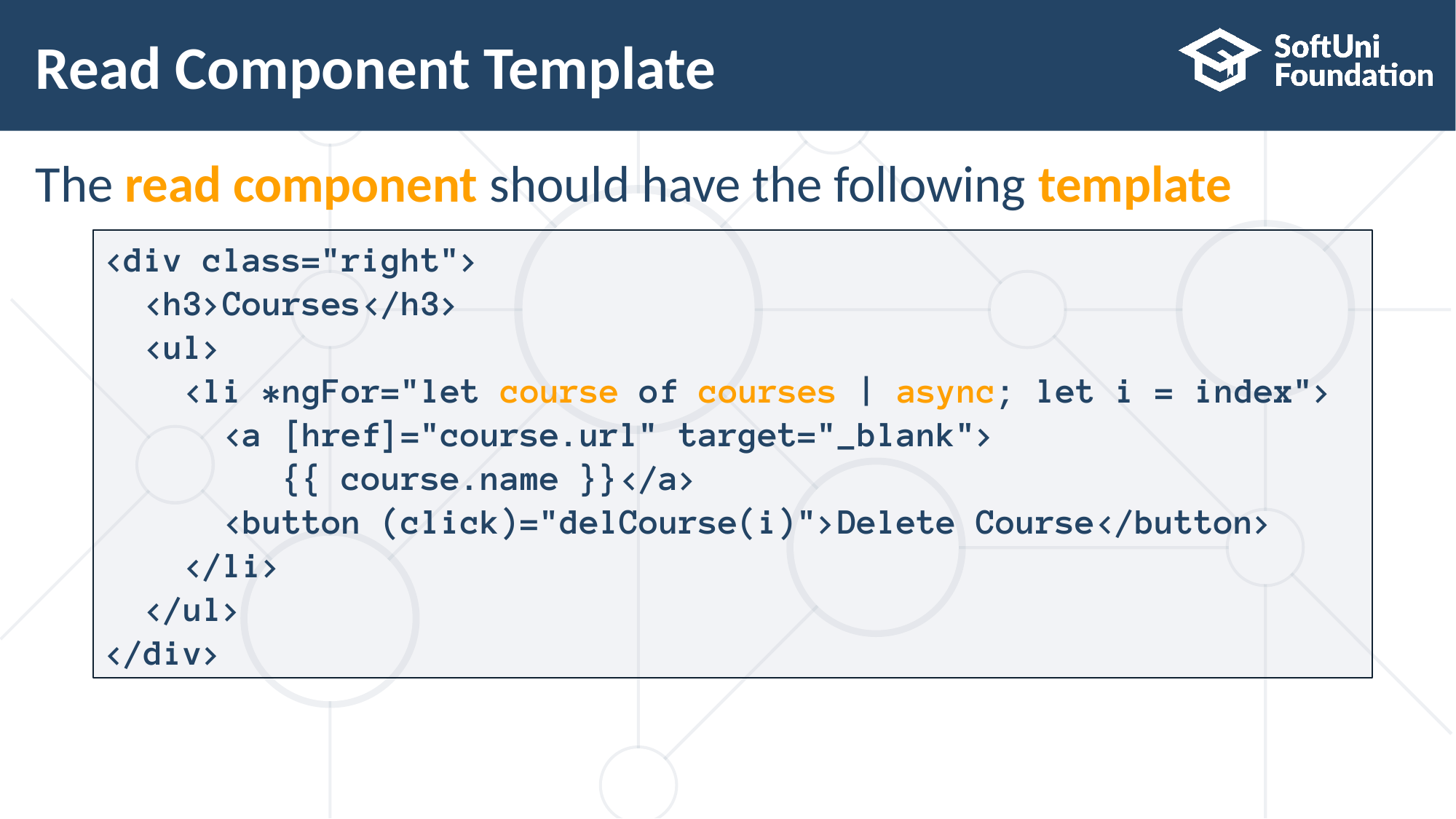

# Read Component Template
The read component should have the following template
<div class="right">
  <h3>Courses</h3>
  <ul>
    <li *ngFor="let course of courses | async; let i = index">
      <a [href]="course.url" target="_blank">
         {{ course.name }}</a>
      <button (click)="delCourse(i)">Delete Course</button>
    </li>
  </ul>
</div>
17